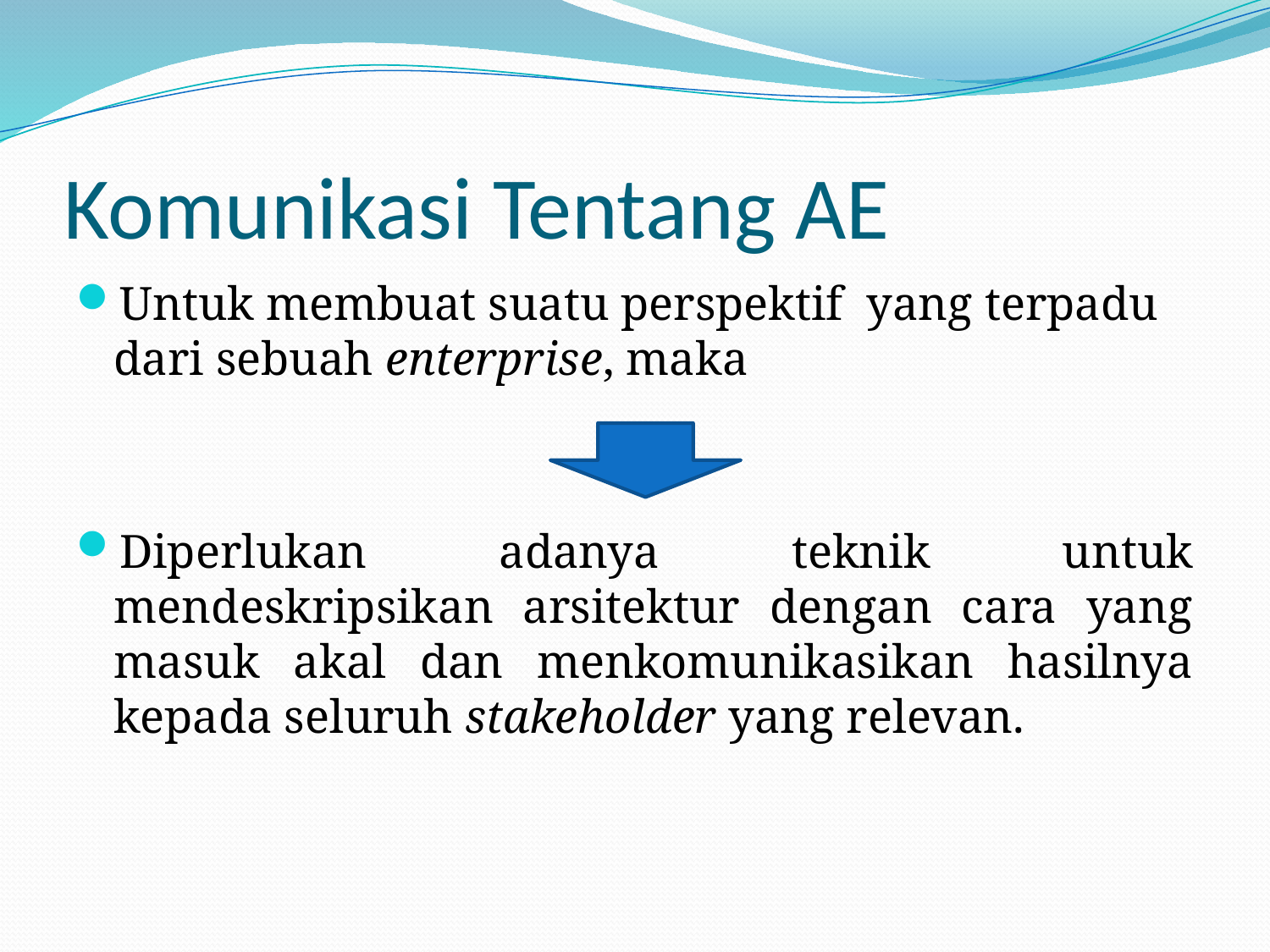

# Komunikasi Tentang AE
Untuk membuat suatu perspektif  yang terpadu dari sebuah enterprise, maka

Diperlukan adanya teknik untuk mendeskripsikan arsitektur dengan cara yang masuk akal dan menkomunikasikan hasilnya kepada seluruh stakeholder yang relevan.